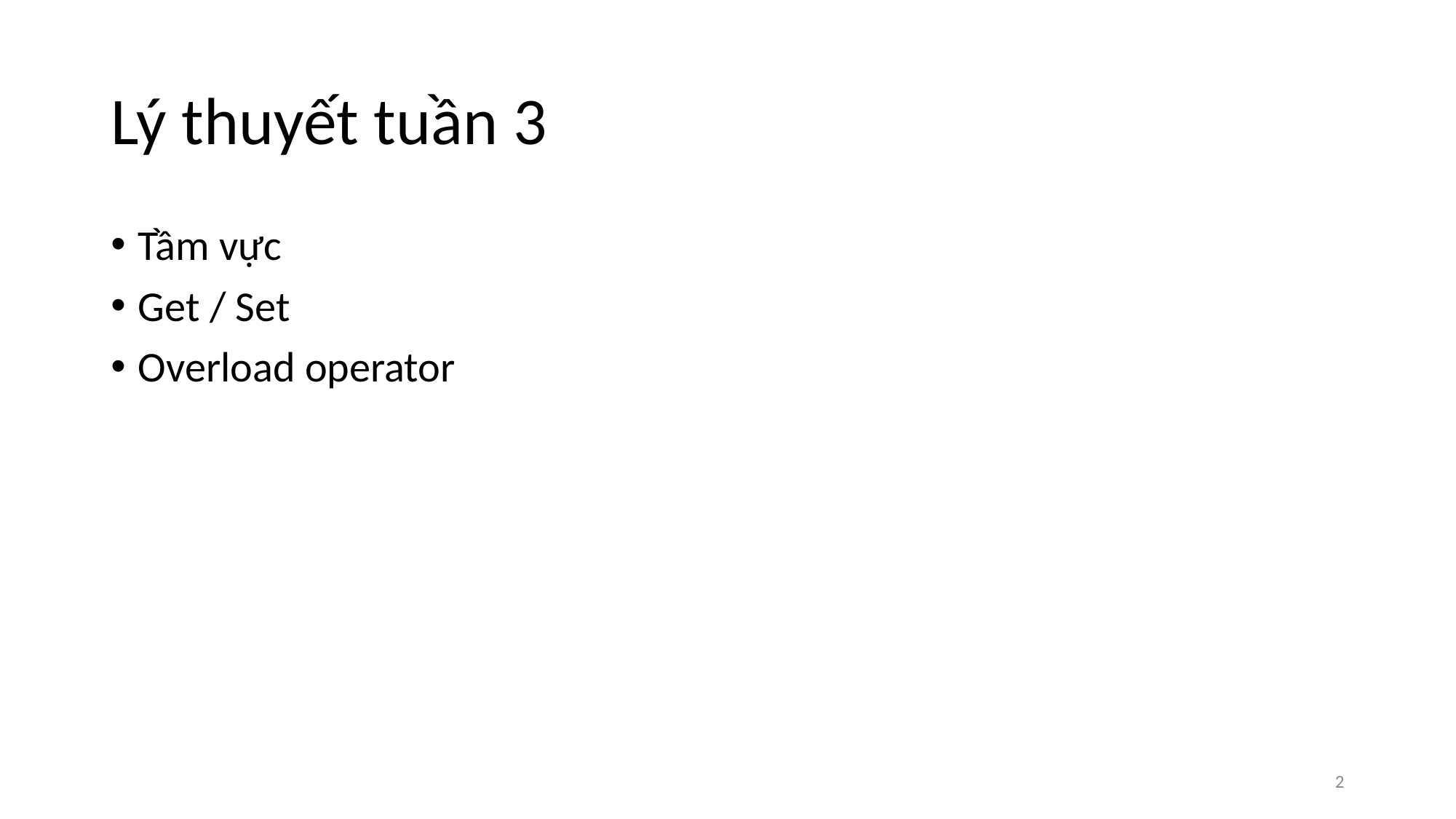

# Lý thuyết tuần 3
Tầm vực
Get / Set
Overload operator
2